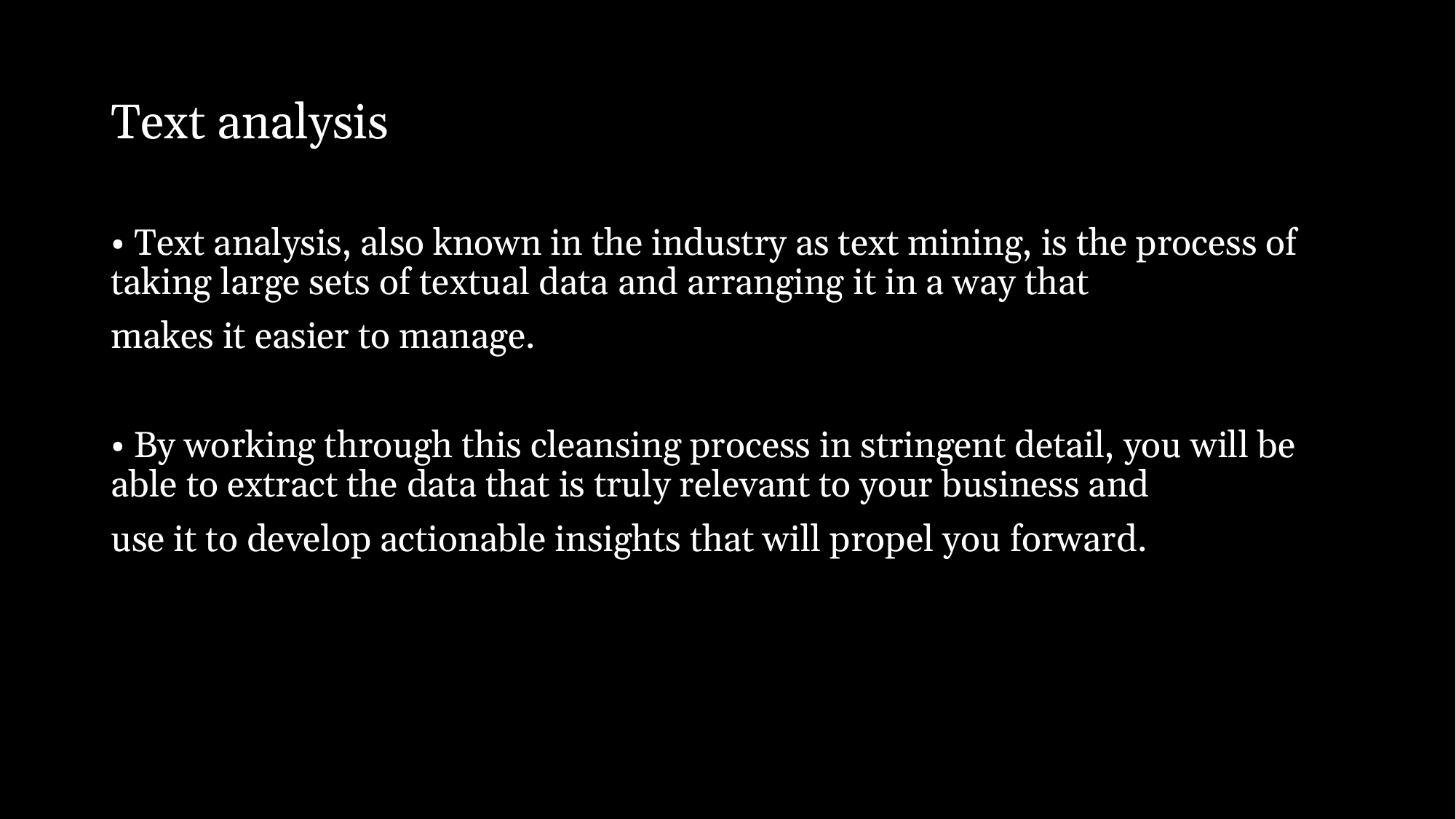

# Text analysis
• Text analysis, also known in the industry as text mining, is the process of taking large sets of textual data and arranging it in a way that
makes it easier to manage.

• By working through this cleansing process in stringent detail, you will be able to extract the data that is truly relevant to your business and
use it to develop actionable insights that will propel you forward.